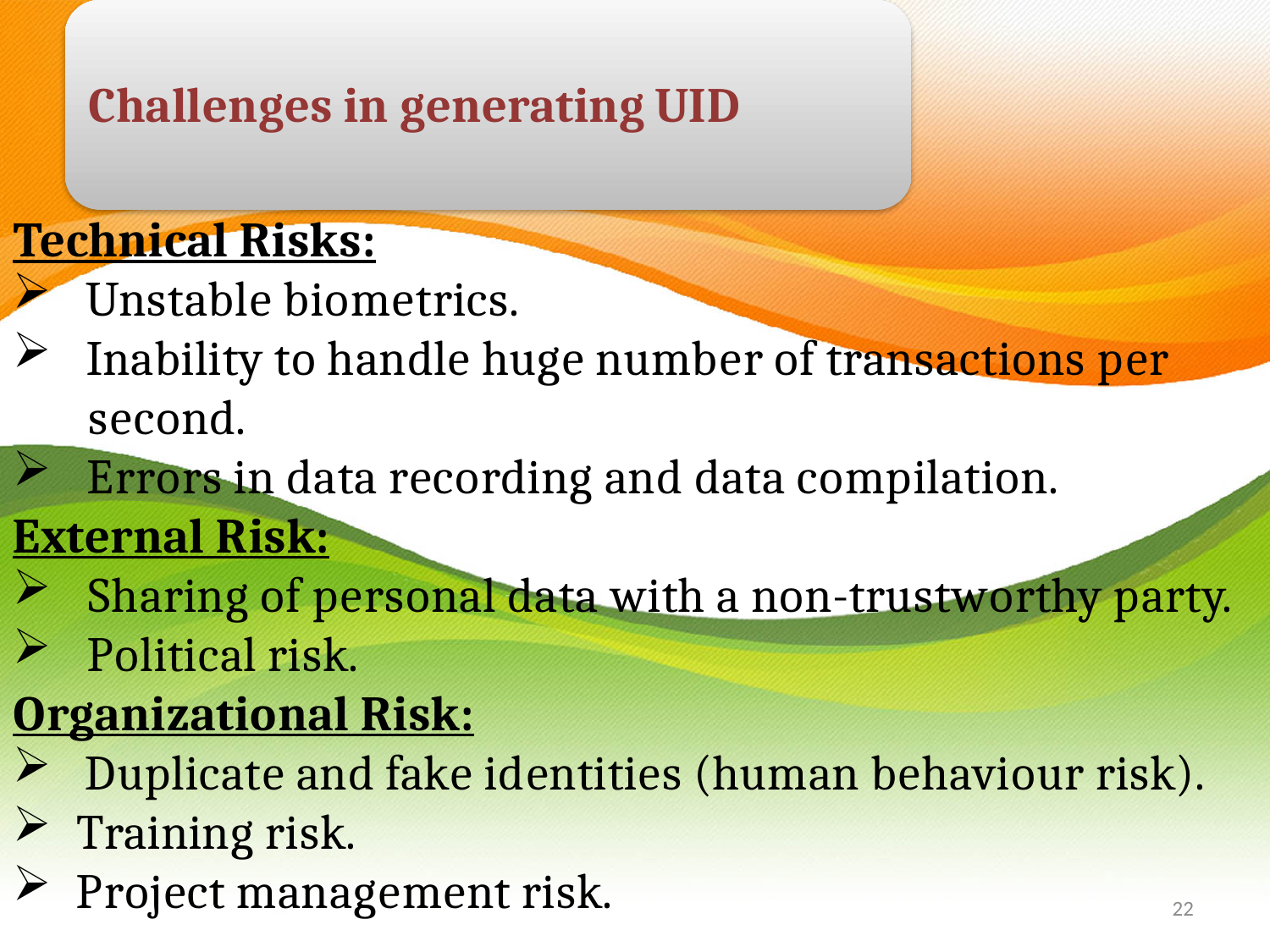

Challenges in generating UID
Technical Risks:
 Unstable biometrics.
 Inability to handle huge number of transactions per
       second.
 Errors in data recording and data compilation.
External Risk:
 Sharing of personal data with a non-trustworthy party.
 Political risk.
Organizational Risk:
   Duplicate and fake identities (human behaviour risk).
Training risk.
Project management risk.
22